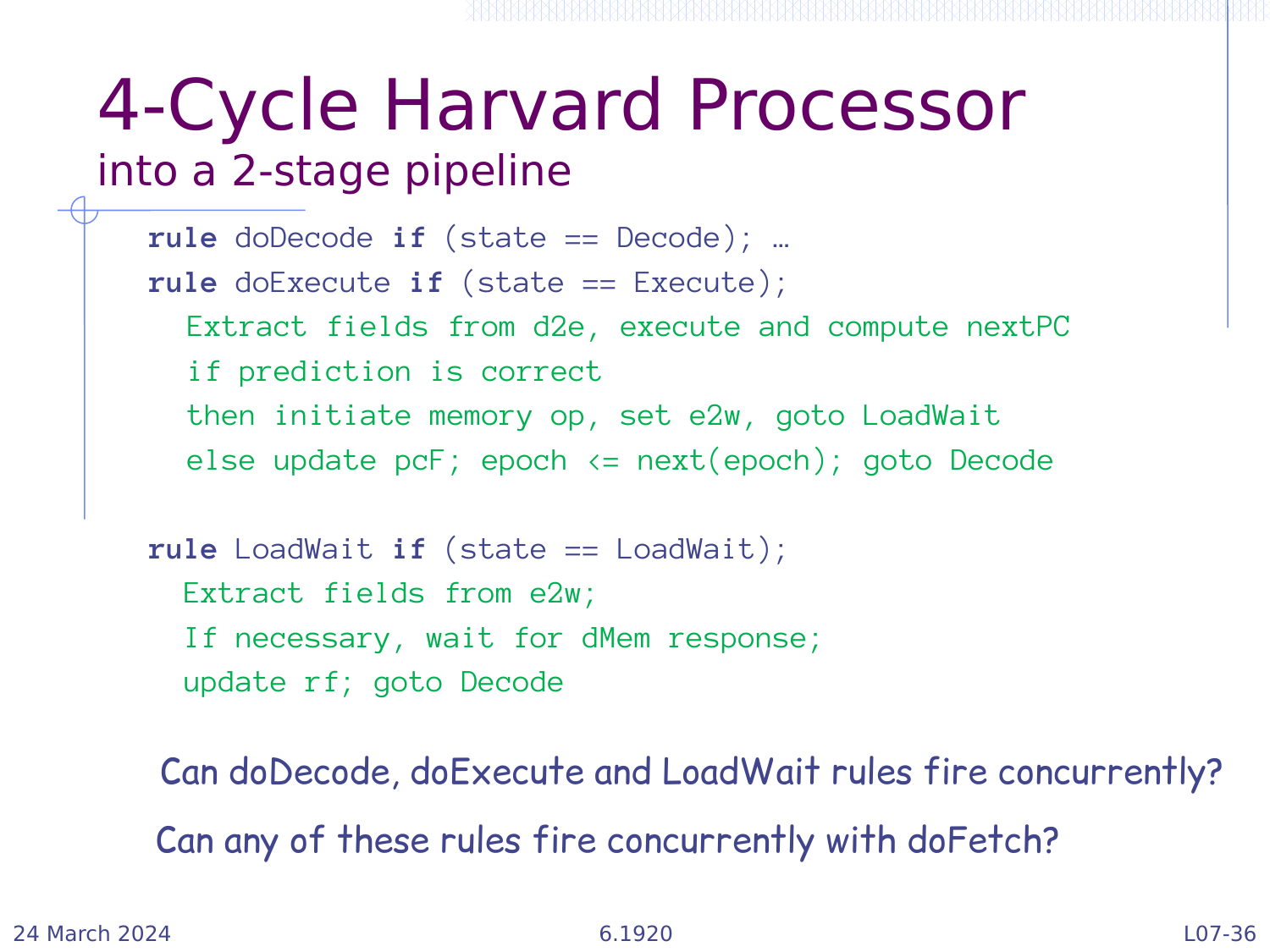

# 4-Cycle Harvard Processor into a 2-stage pipeline
   rule doDecode if (state == Decode); …
   rule doExecute if (state == Execute);
  Extract fields from d2e, execute and compute nextPC
  if prediction is correct
  then initiate memory op, set e2w, goto LoadWait
  else update pcF; epoch <= next(epoch); goto Decode

   rule LoadWait if (state == LoadWait);
     Extract fields from e2w;
     If necessary, wait for dMem response;
     update rf; goto Decode
Can doDecode, doExecute and LoadWait rules fire concurrently?
Can any of these rules fire concurrently with doFetch?
24 March 2024
6.1920
L07-36